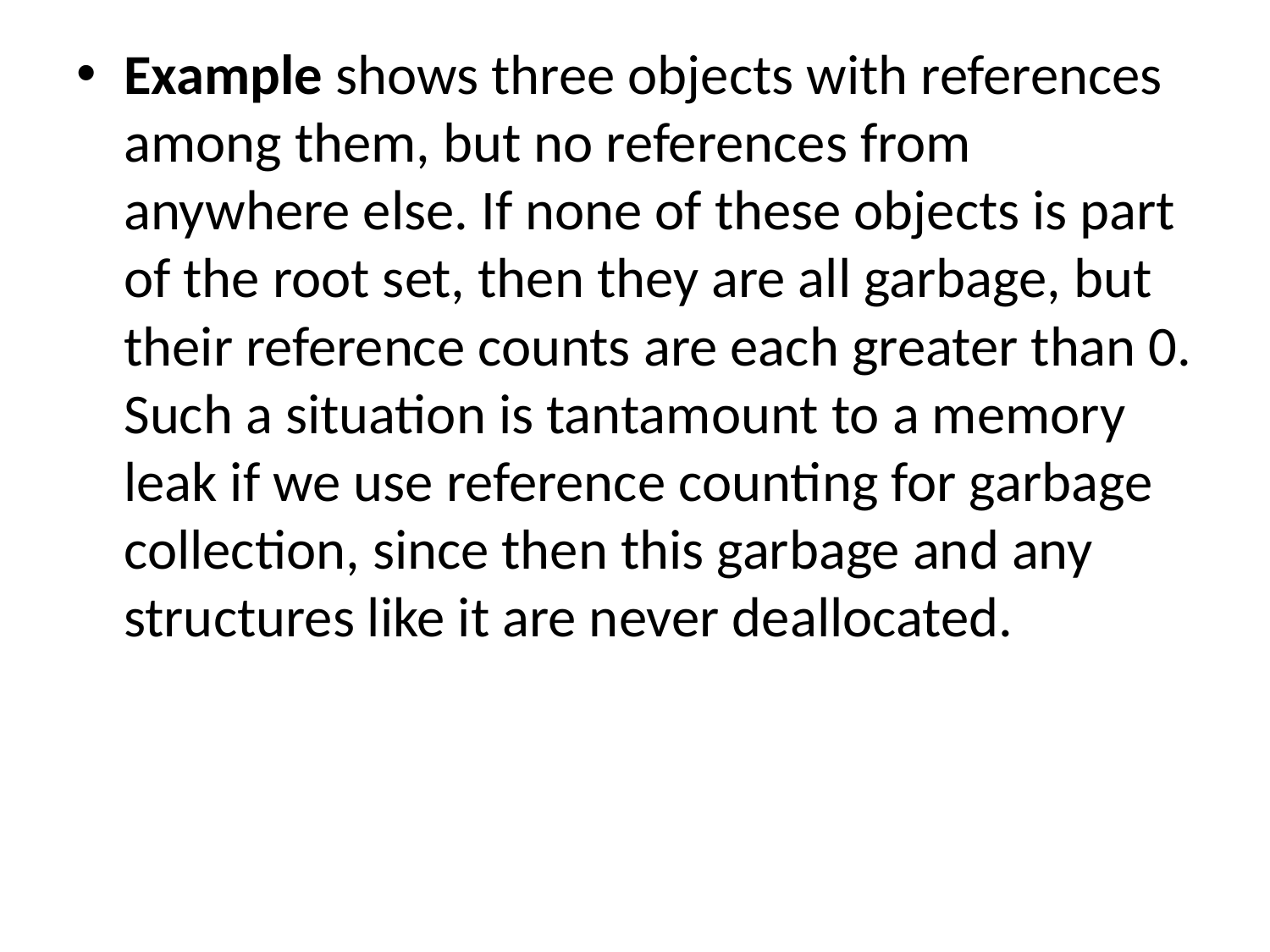

Example shows three objects with references among them, but no references from anywhere else. If none of these objects is part of the root set, then they are all garbage, but their reference counts are each greater than 0. Such a situation is tantamount to a memory leak if we use reference counting for garbage collection, since then this garbage and any structures like it are never deallocated.